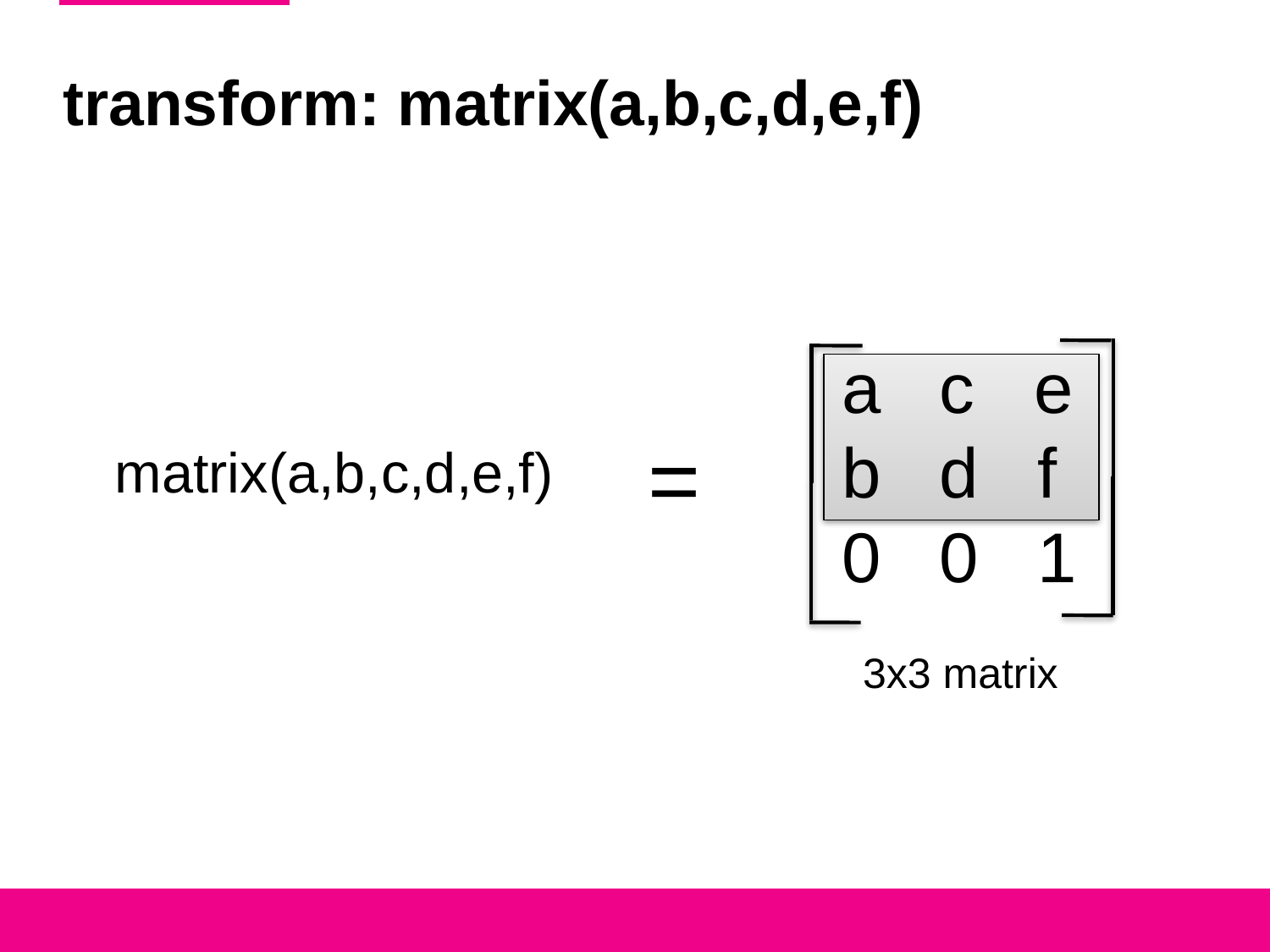

transform: matrix(a,b,c,d,e,f)
a   c   e
b   d   f
0   0   1

=
matrix(a,b,c,d,e,f)
3x3 matrix